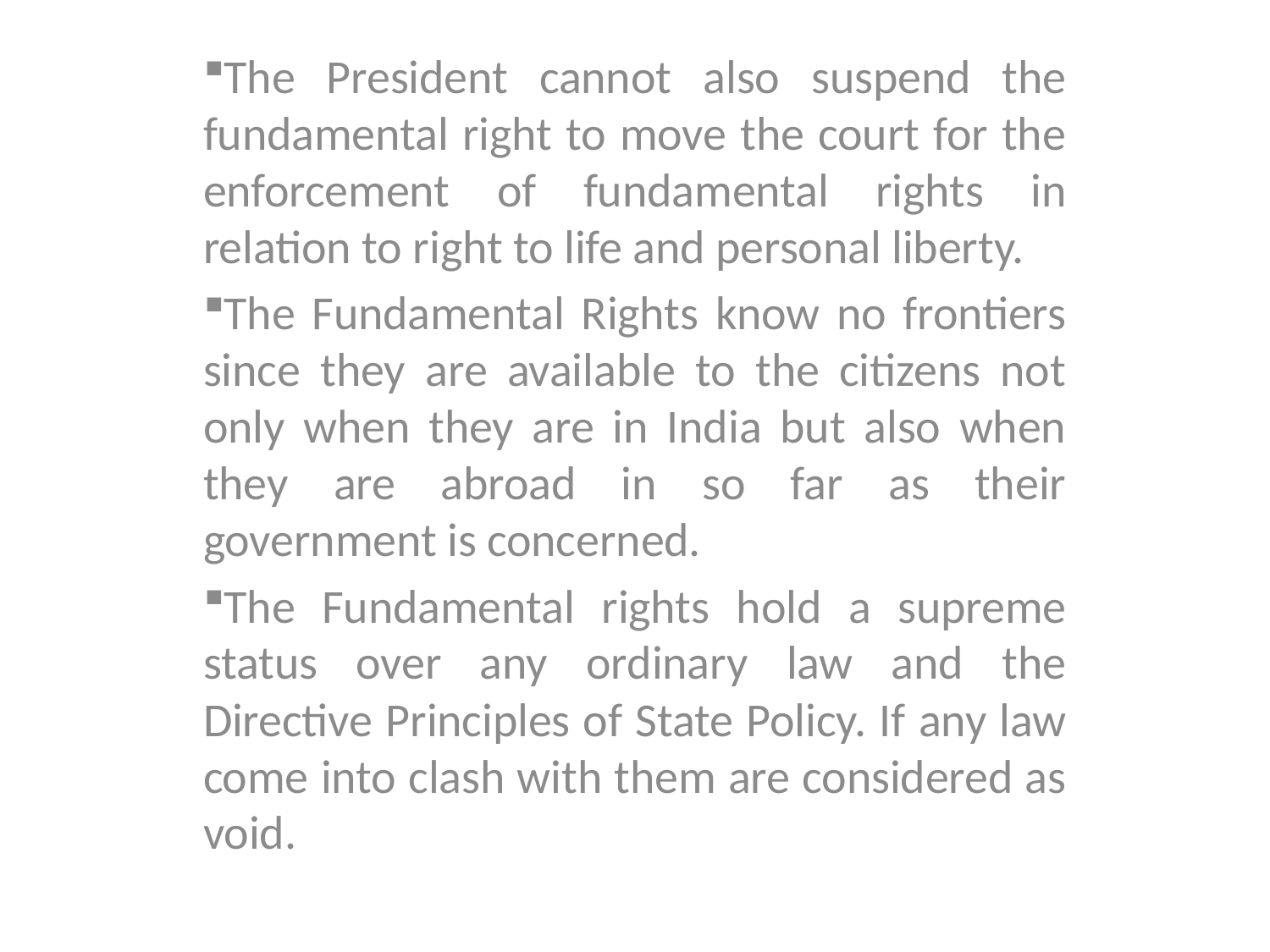

The President cannot also suspend the fundamental right to move the court for the enforcement of fundamental rights in relation to right to life and personal liberty.
The Fundamental Rights know no frontiers since they are available to the citizens not only when they are in India but also when they are abroad in so far as their government is concerned.
The Fundamental rights hold a supreme status over any ordinary law and the Directive Principles of State Policy. If any law come into clash with them are considered as void.